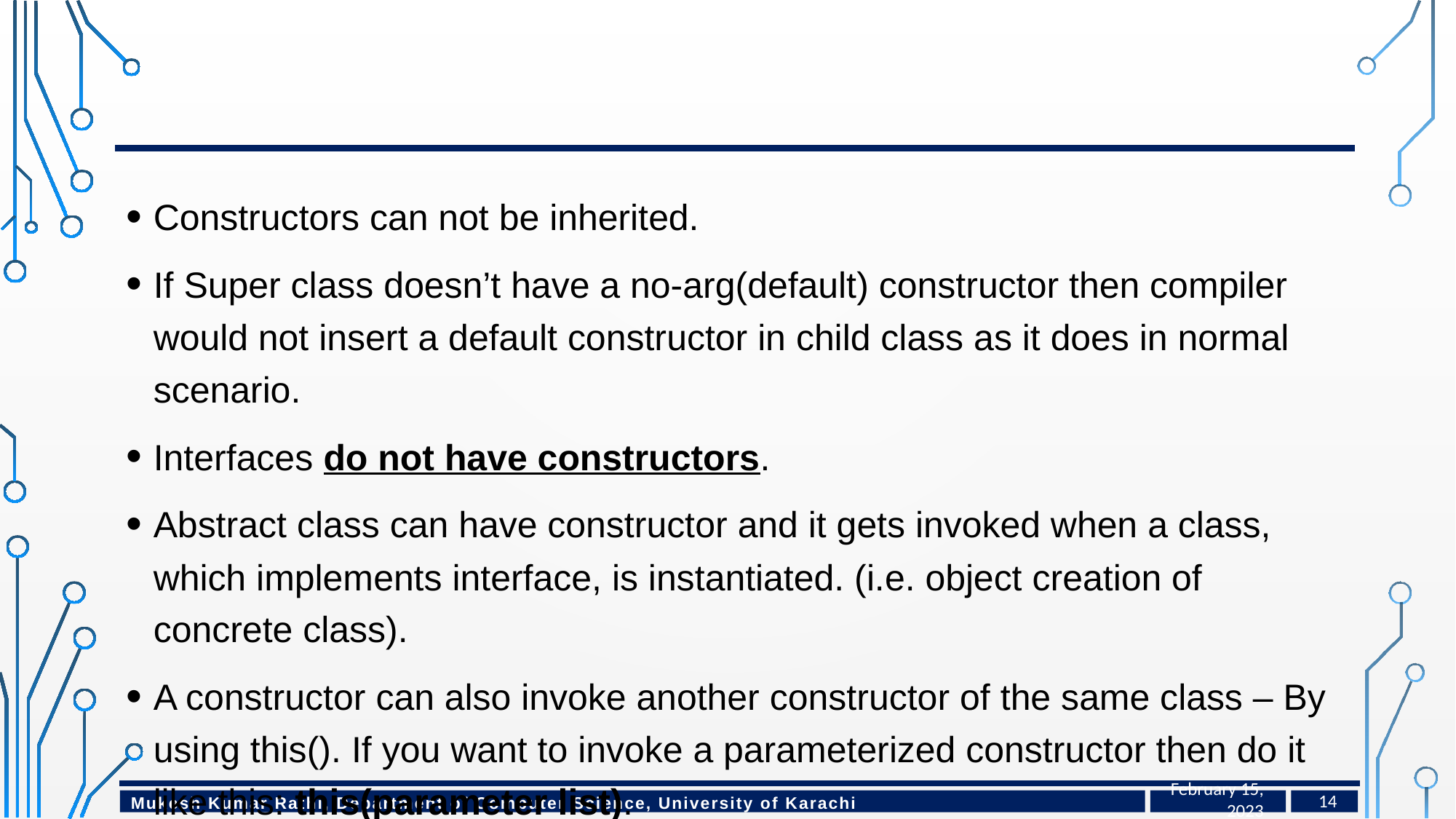

#
Constructors can not be inherited.
If Super class doesn’t have a no-arg(default) constructor then compiler would not insert a default constructor in child class as it does in normal scenario.
Interfaces do not have constructors.
Abstract class can have constructor and it gets invoked when a class, which implements interface, is instantiated. (i.e. object creation of concrete class).
A constructor can also invoke another constructor of the same class – By using this(). If you want to invoke a parameterized constructor then do it like this: this(parameter list).

February 15, 2023
14